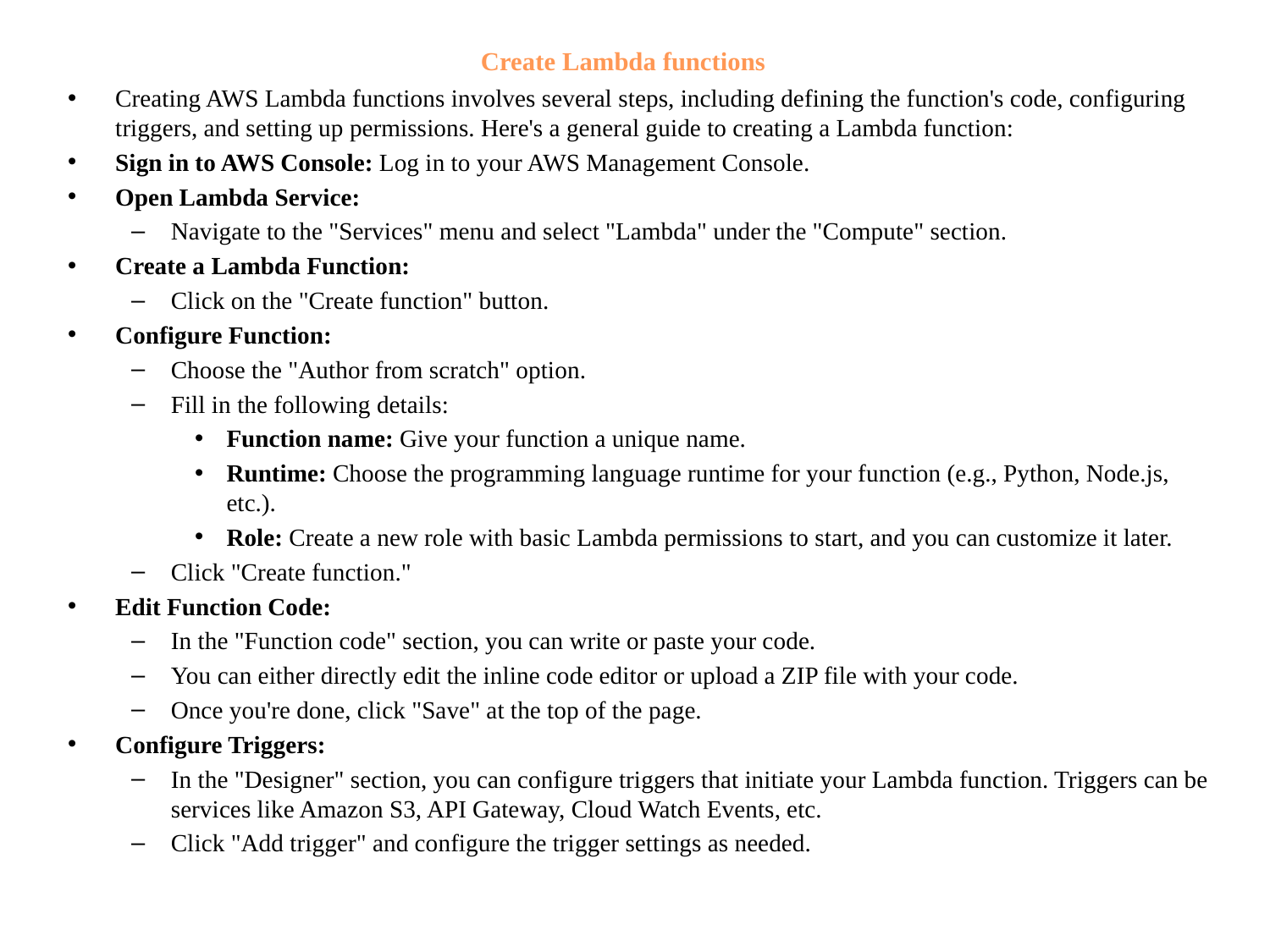

# Create Lambda functions
Creating AWS Lambda functions involves several steps, including defining the function's code, configuring triggers, and setting up permissions. Here's a general guide to creating a Lambda function:
Sign in to AWS Console: Log in to your AWS Management Console.
Open Lambda Service:
Navigate to the "Services" menu and select "Lambda" under the "Compute" section.
Create a Lambda Function:
Click on the "Create function" button.
Configure Function:
Choose the "Author from scratch" option.
Fill in the following details:
Function name: Give your function a unique name.
Runtime: Choose the programming language runtime for your function (e.g., Python, Node.js, etc.).
Role: Create a new role with basic Lambda permissions to start, and you can customize it later.
Click "Create function."
Edit Function Code:
In the "Function code" section, you can write or paste your code.
You can either directly edit the inline code editor or upload a ZIP file with your code.
Once you're done, click "Save" at the top of the page.
Configure Triggers:
In the "Designer" section, you can configure triggers that initiate your Lambda function. Triggers can be services like Amazon S3, API Gateway, Cloud Watch Events, etc.
Click "Add trigger" and configure the trigger settings as needed.